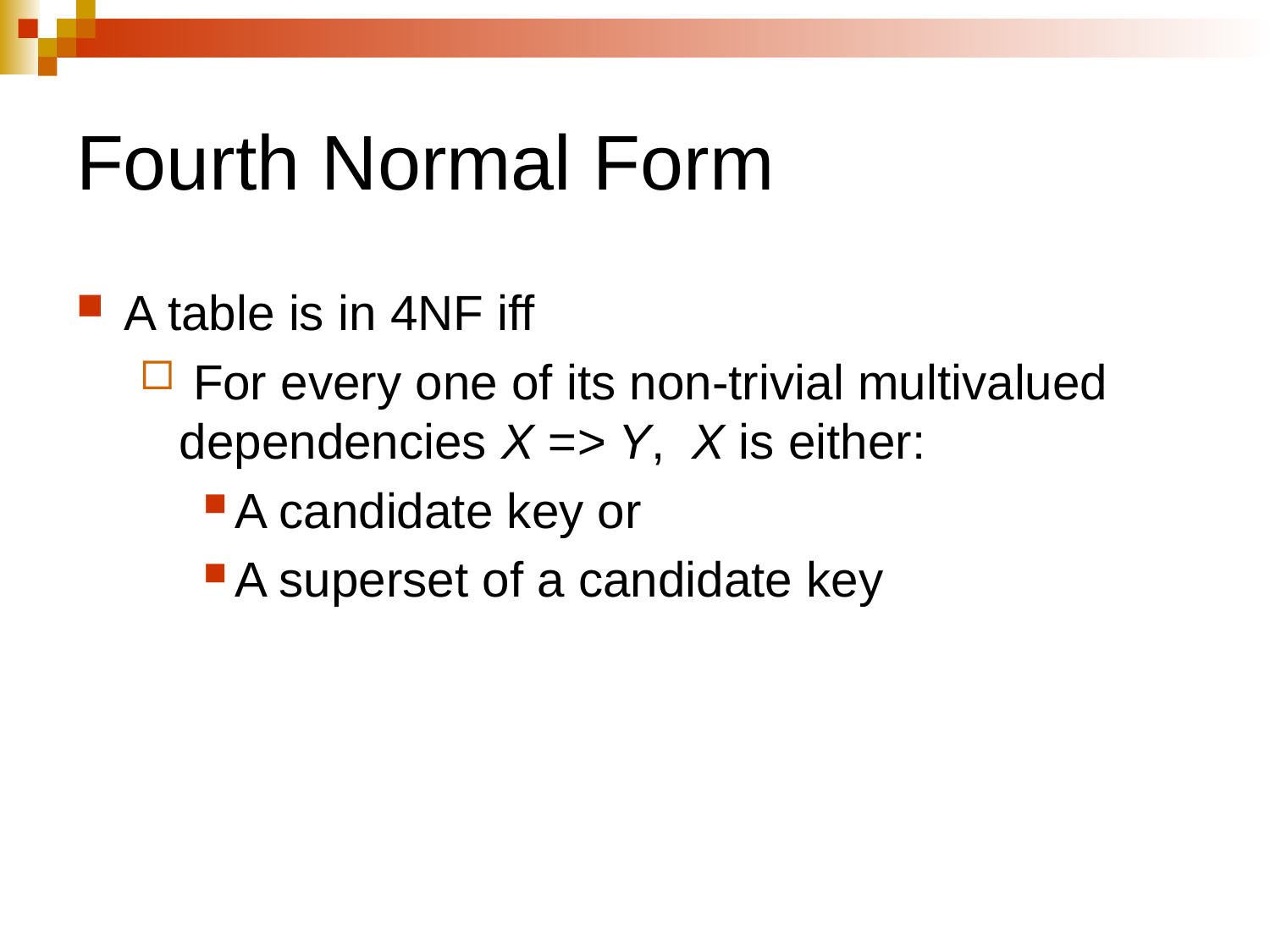

Fourth Normal Form
A table is in 4NF iff
 For every one of its non-trivial multivalued dependencies X => Y,  X is either:
A candidate key or
A superset of a candidate key